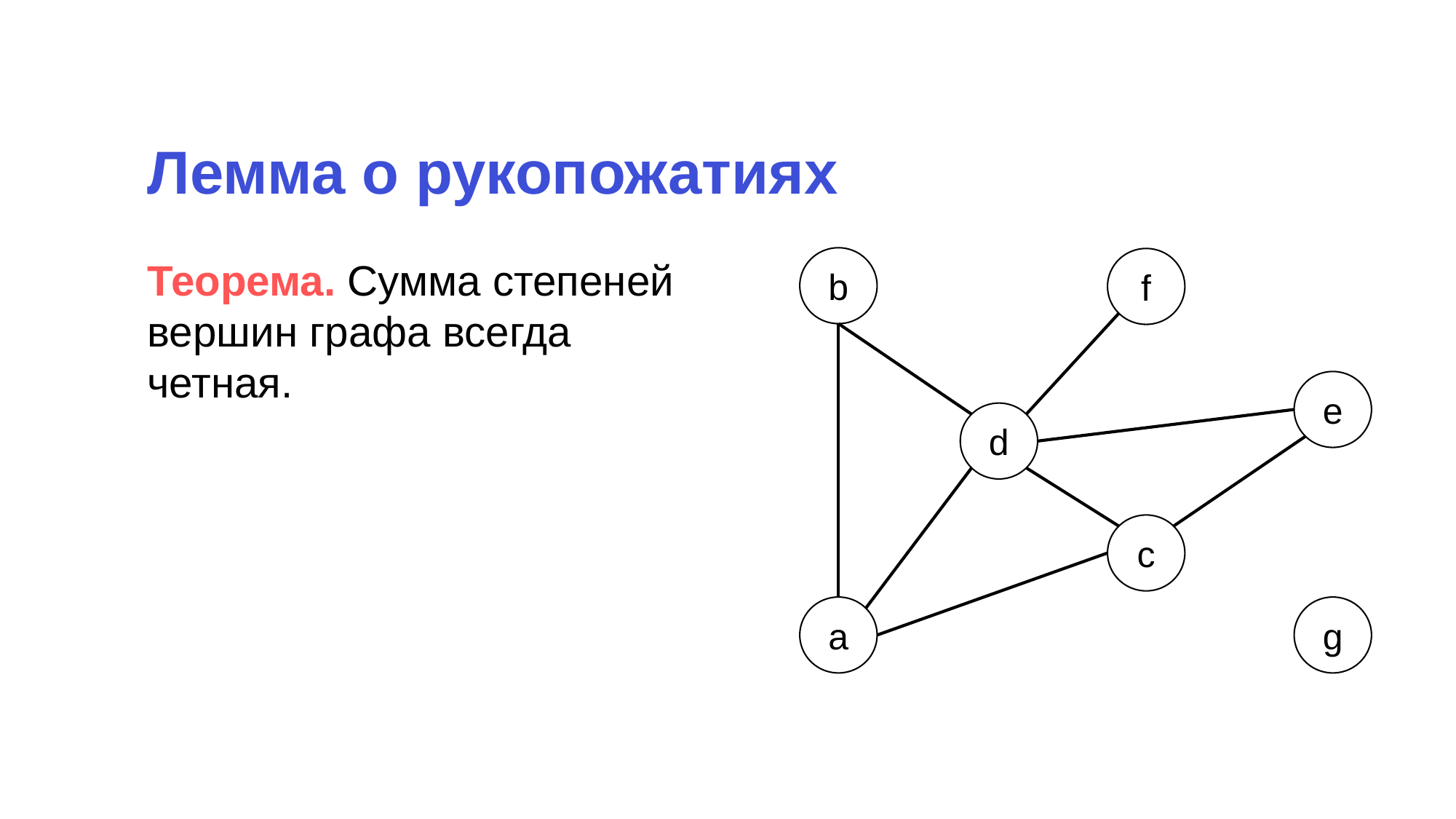

Лемма о рукопожатиях
b
Теорема. Сумма степеней вершин графа всегда четная.
f
e
d
c
a
g